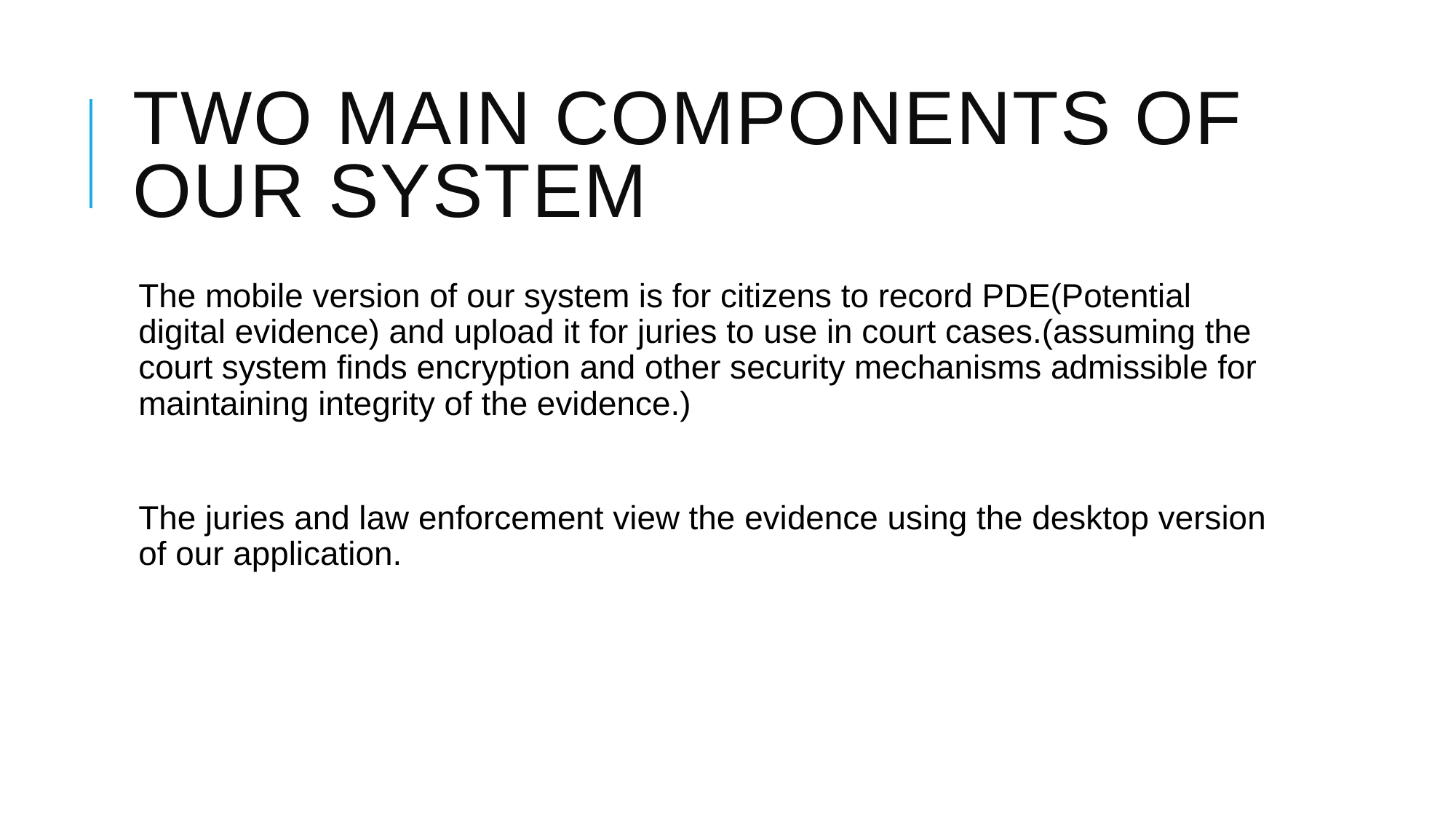

# Two main components of our system
The mobile version of our system is for citizens to record PDE(Potential digital evidence) and upload it for juries to use in court cases.(assuming the court system finds encryption and other security mechanisms admissible for maintaining integrity of the evidence.)

The juries and law enforcement view the evidence using the desktop version of our application.